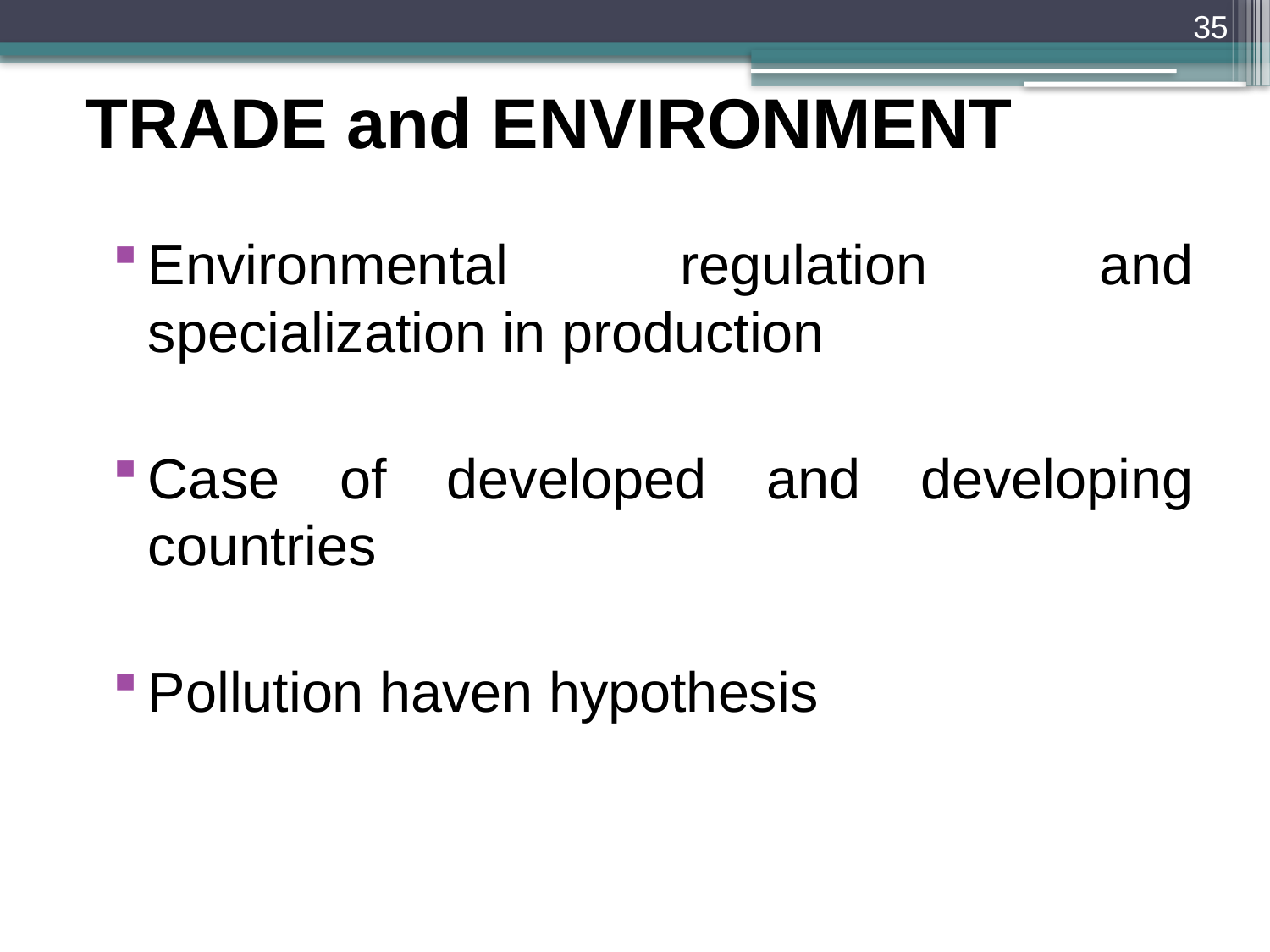

35
TRADE and ENVIRONMENT
Environmental regulation and specialization in production

Case of developed and developing countries

Pollution haven hypothesis